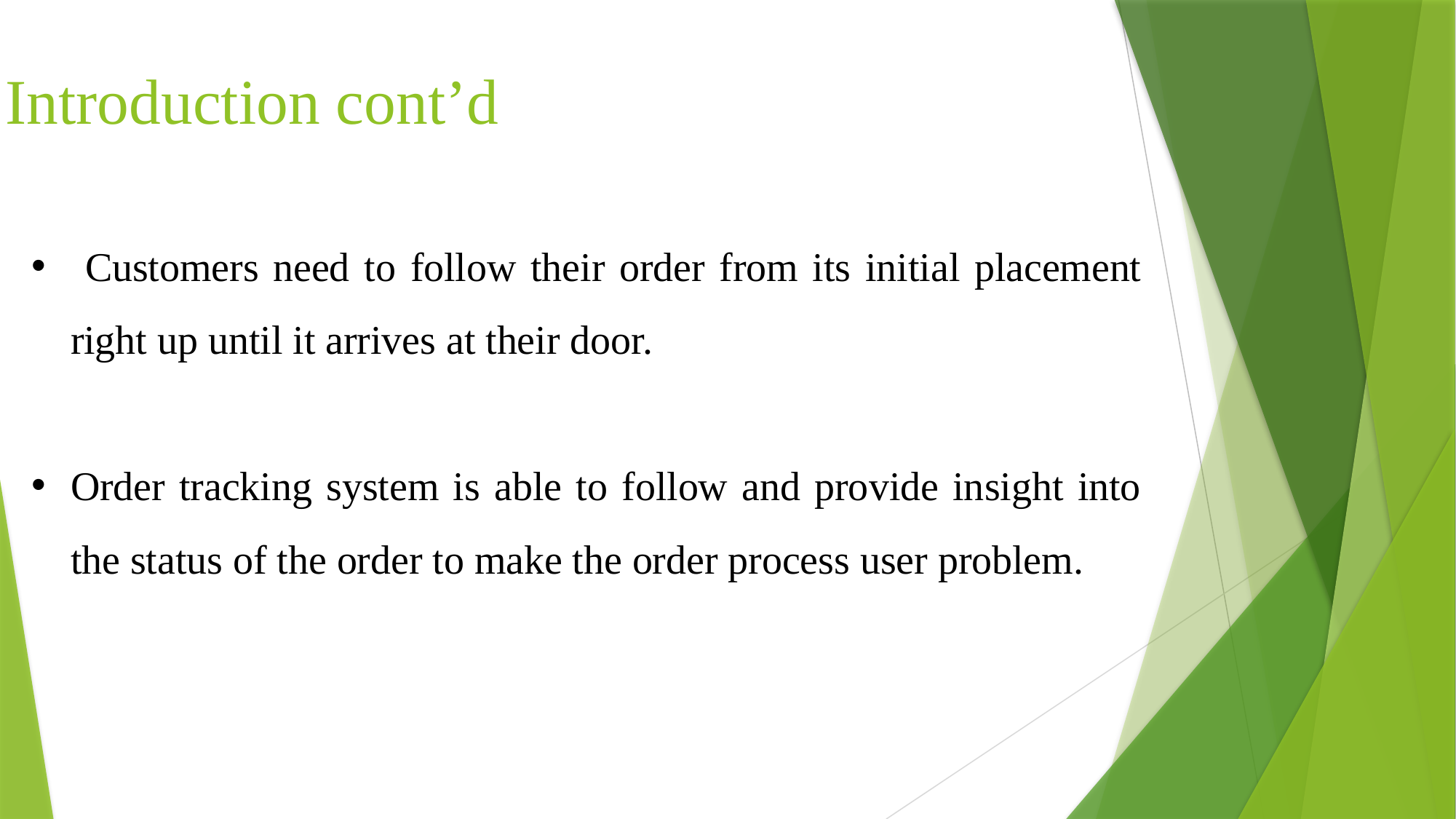

Introduction cont’d
 Customers need to follow their order from its initial placement right up until it arrives at their door.

Order tracking system is able to follow and provide insight into the status of the order to make the order process user problem.